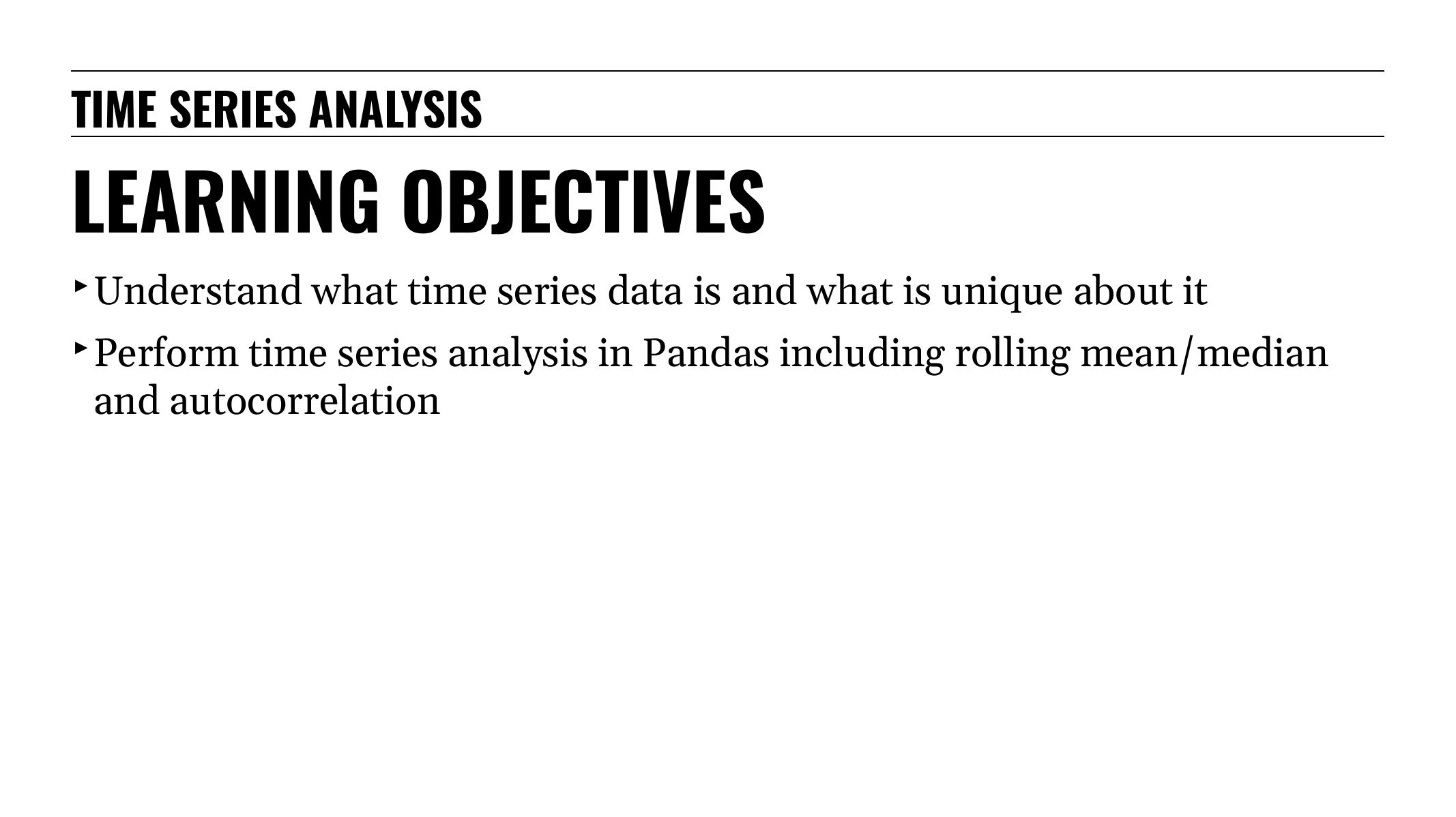

TIME SERIES ANALYSIS
# LEARNING OBJECTIVES

Understand what time series data is and what is unique about it
Perform time series analysis in Pandas including rolling mean/median and autocorrelation